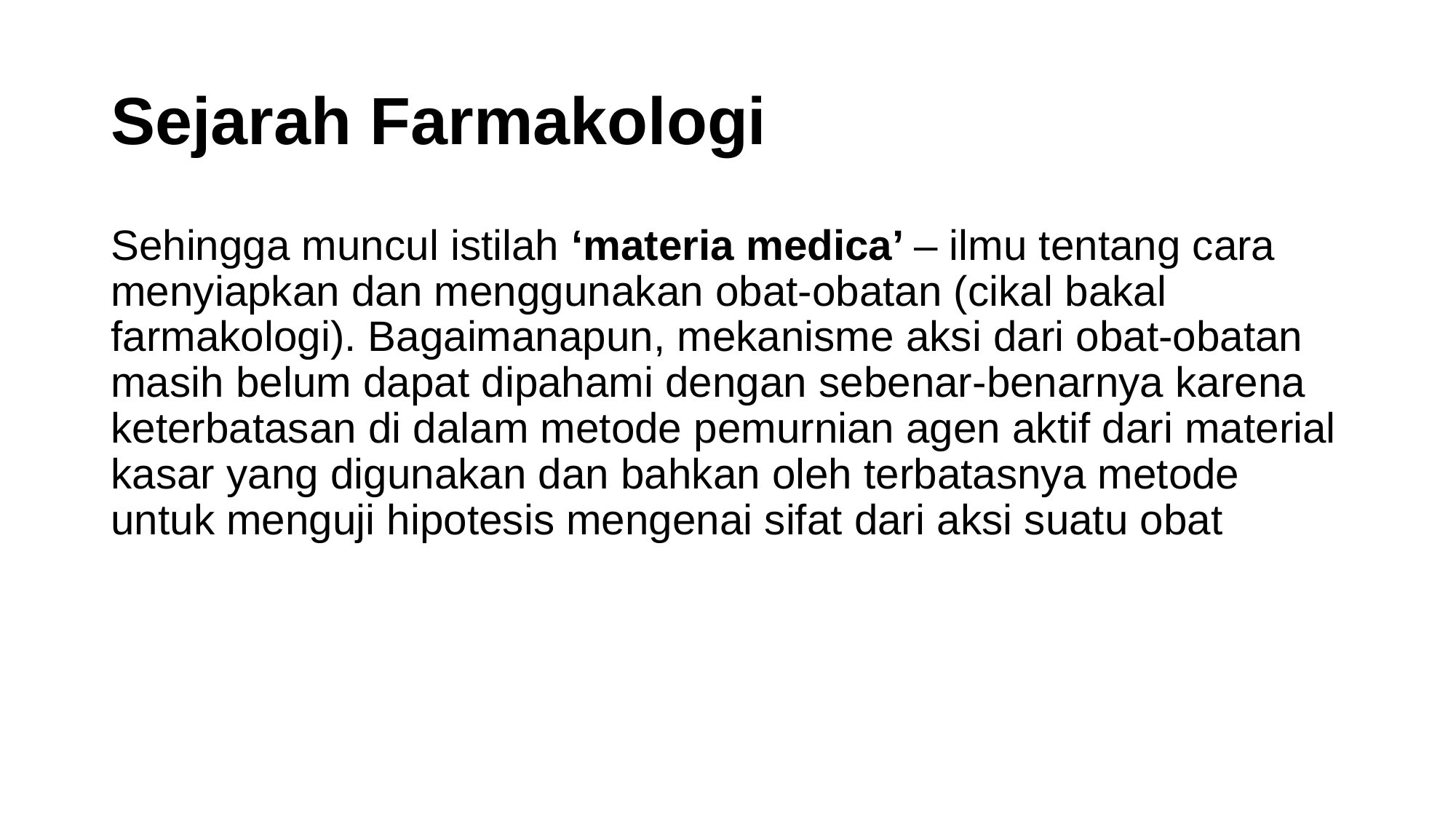

# Sejarah Farmakologi
Sehingga muncul istilah ‘materia medica’ – ilmu tentang cara menyiapkan dan menggunakan obat-obatan (cikal bakal farmakologi). Bagaimanapun, mekanisme aksi dari obat-obatan masih belum dapat dipahami dengan sebenar-benarnya karena keterbatasan di dalam metode pemurnian agen aktif dari material kasar yang digunakan dan bahkan oleh terbatasnya metode untuk menguji hipotesis mengenai sifat dari aksi suatu obat